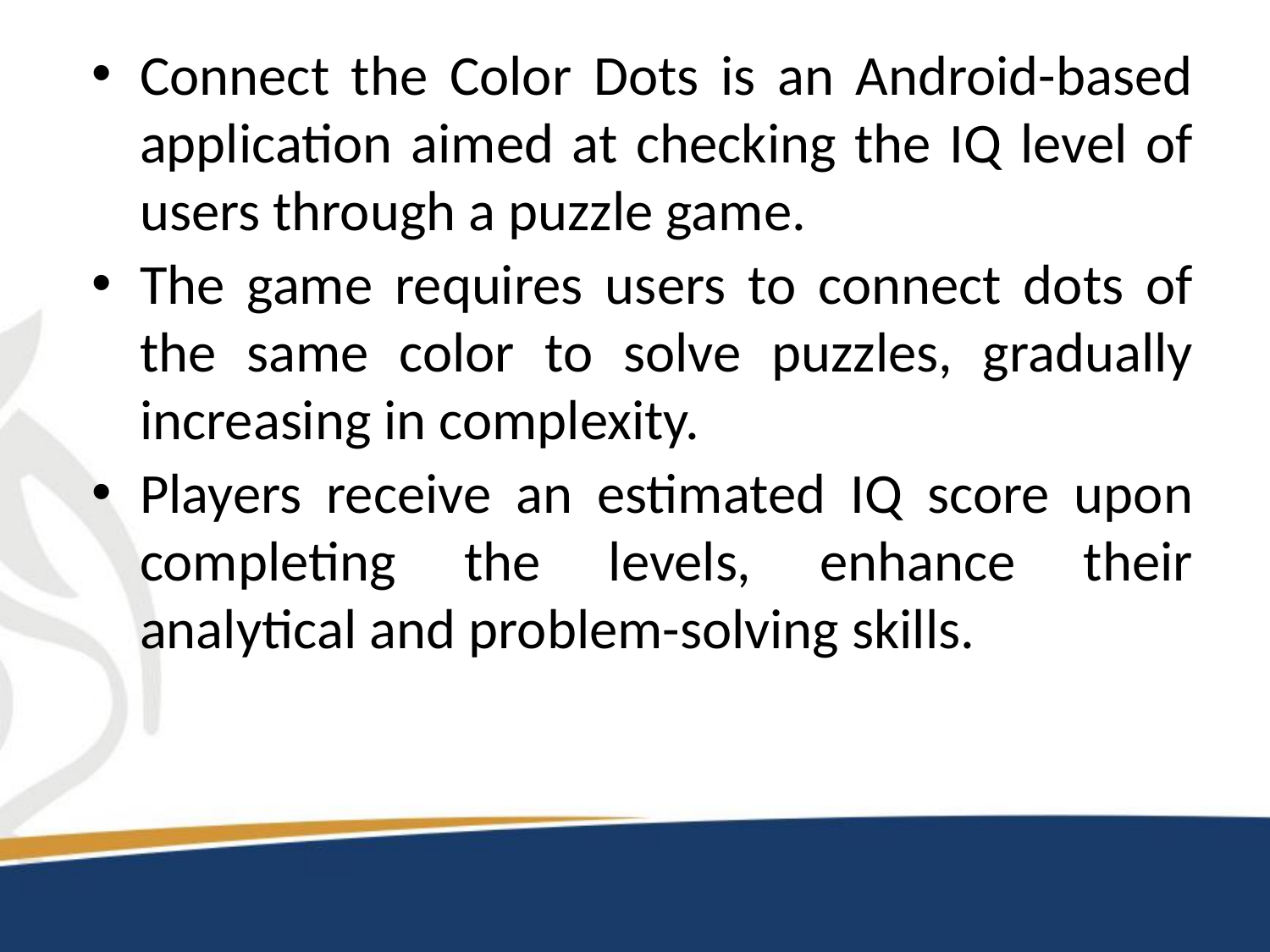

Connect the Color Dots is an Android-based application aimed at checking the IQ level of users through a puzzle game.
The game requires users to connect dots of the same color to solve puzzles, gradually increasing in complexity.
Players receive an estimated IQ score upon completing the levels, enhance their analytical and problem-solving skills.